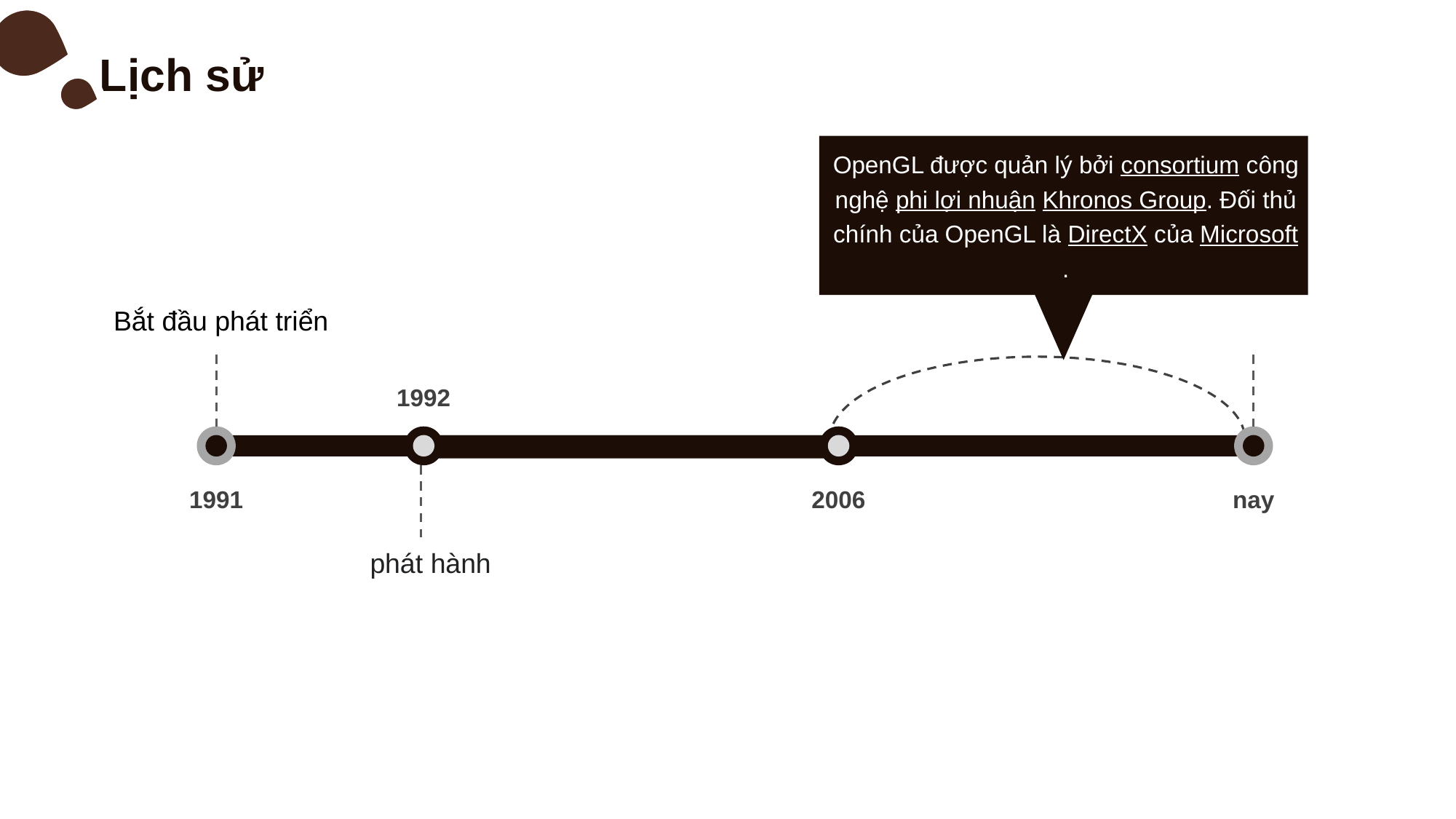

Lịch sử

OpenGL được quản lý bởi consortium công nghệ phi lợi nhuận Khronos Group. Đối thủ chính của OpenGL là DirectX của Microsoft.

Bắt đầu phát triển
1992

1991
2006
nay
phát hành